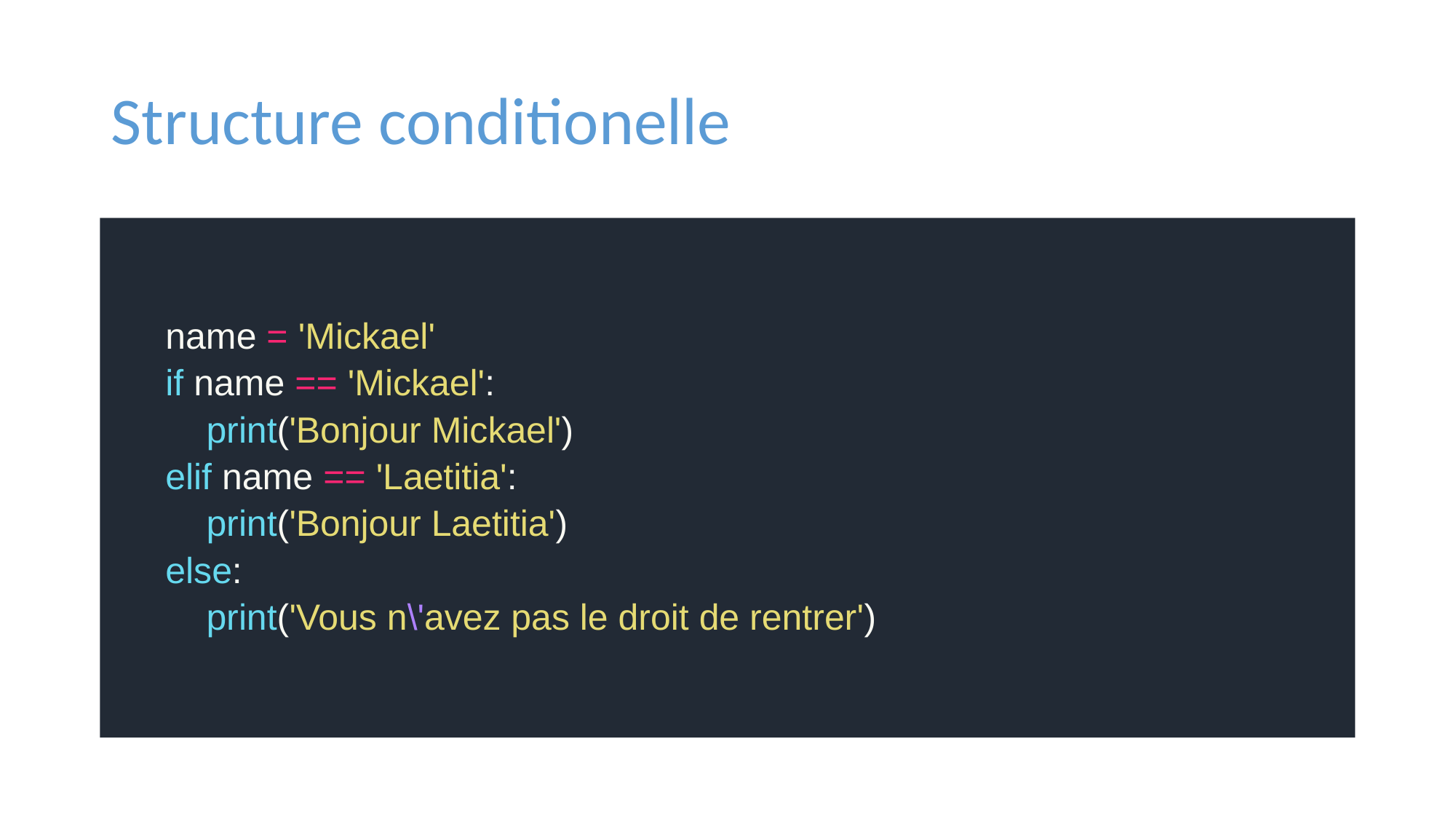

# Structure conditionelle
name = 'Mickael'
if name == 'Mickael':
    print('Bonjour Mickael')
elif name == 'Laetitia':
    print('Bonjour Laetitia')
else:
    print('Vous n\'avez pas le droit de rentrer')